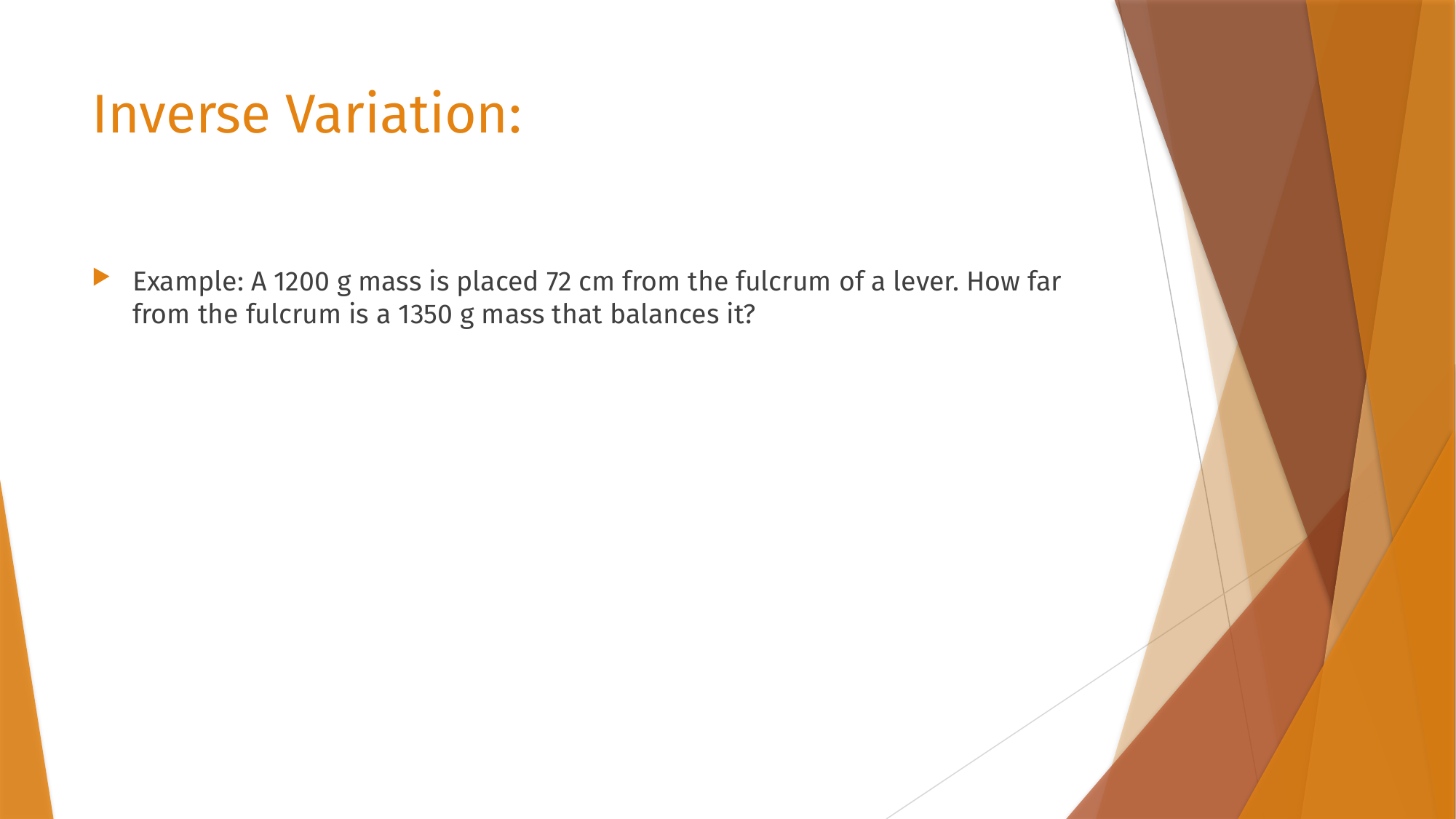

# Inverse Variation:
Example: A 1200 g mass is placed 72 cm from the fulcrum of a lever. How far from the fulcrum is a 1350 g mass that balances it?